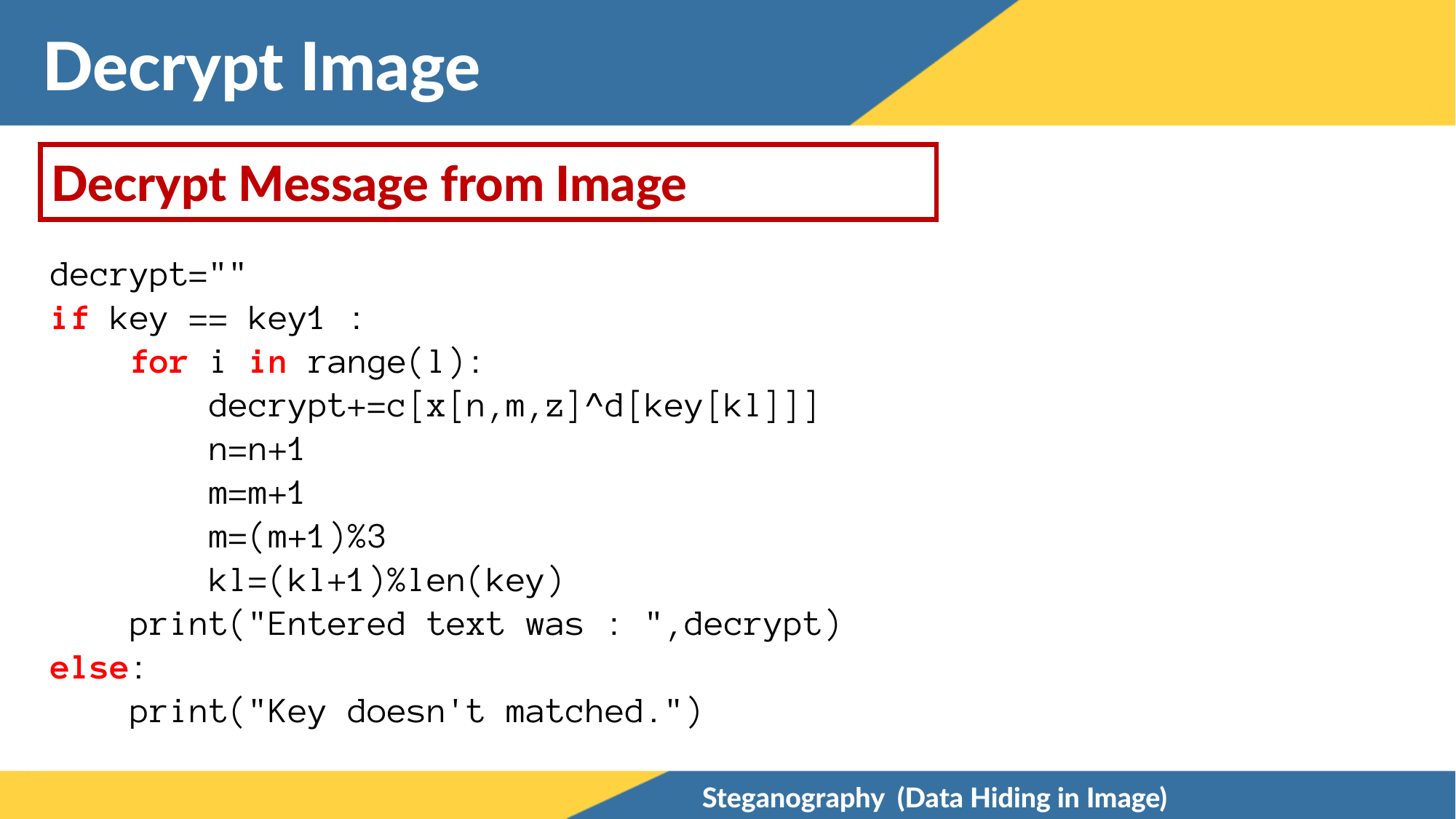

Decrypt Image
Decrypt Message from Image
decrypt=""
if key == key1 :
    for i in range(l):
        decrypt+=c[x[n,m,z]^d[key[kl]]]
        n=n+1
        m=m+1
        m=(m+1)%3
        kl=(kl+1)%len(key)
    print("Entered text was : ",decrypt)
else:
    print("Key doesn't matched.")
Steganography  (Data Hiding in Image)